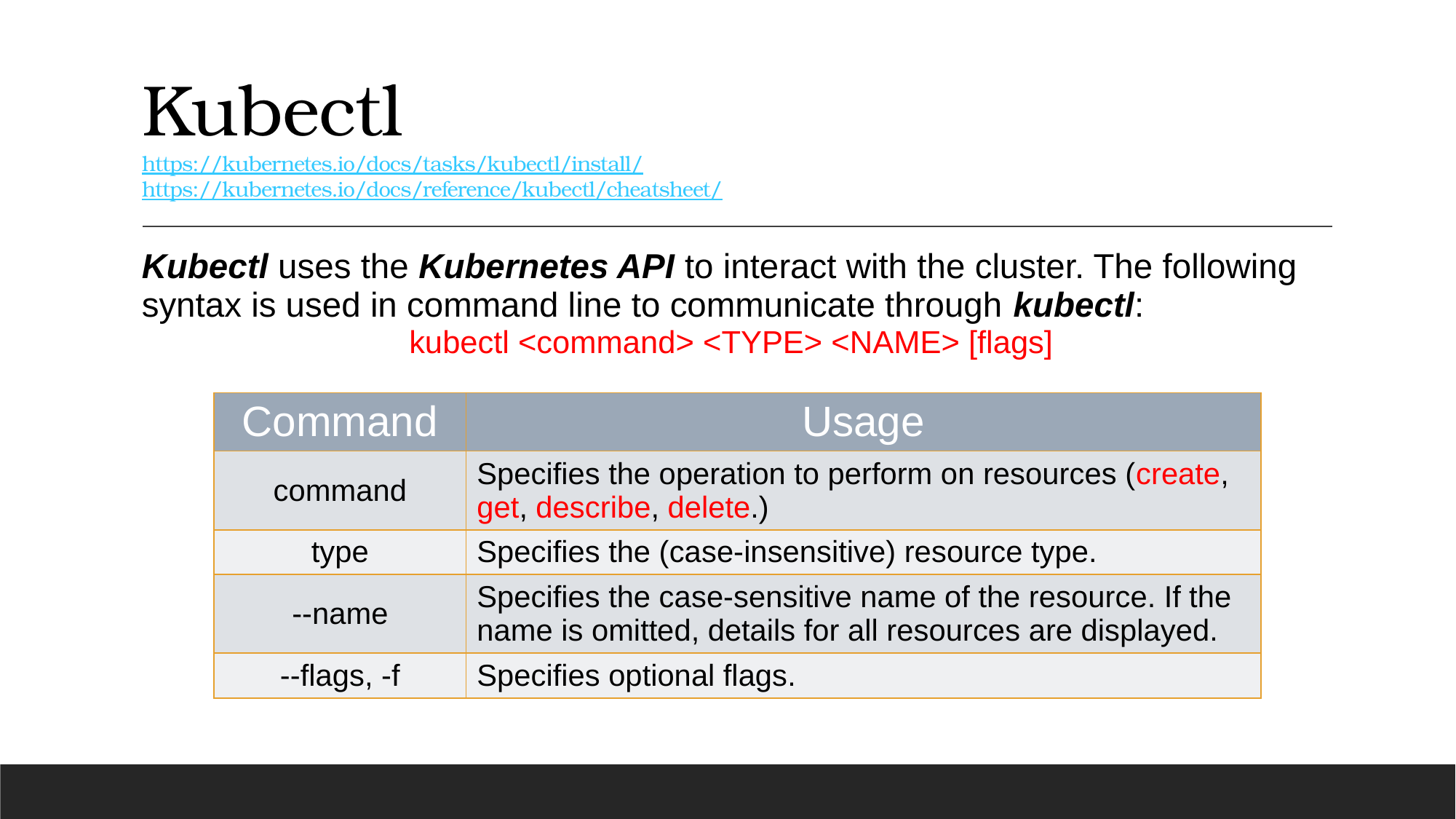

# Kubectl https://kubernetes.io/docs/tasks/kubectl/install/ https://kubernetes.io/docs/reference/kubectl/cheatsheet/
Kubectl uses the Kubernetes API to interact with the cluster. The following syntax is used in command line to communicate through kubectl:
kubectl <command> <TYPE> <NAME> [flags]
| Command | Usage |
| --- | --- |
| command | Specifies the operation to perform on resources (create, get, describe, delete.) |
| type | Specifies the (case-insensitive) resource type. |
| --name | Specifies the case-sensitive name of the resource. If the name is omitted, details for all resources are displayed. |
| --flags, -f | Specifies optional flags. |